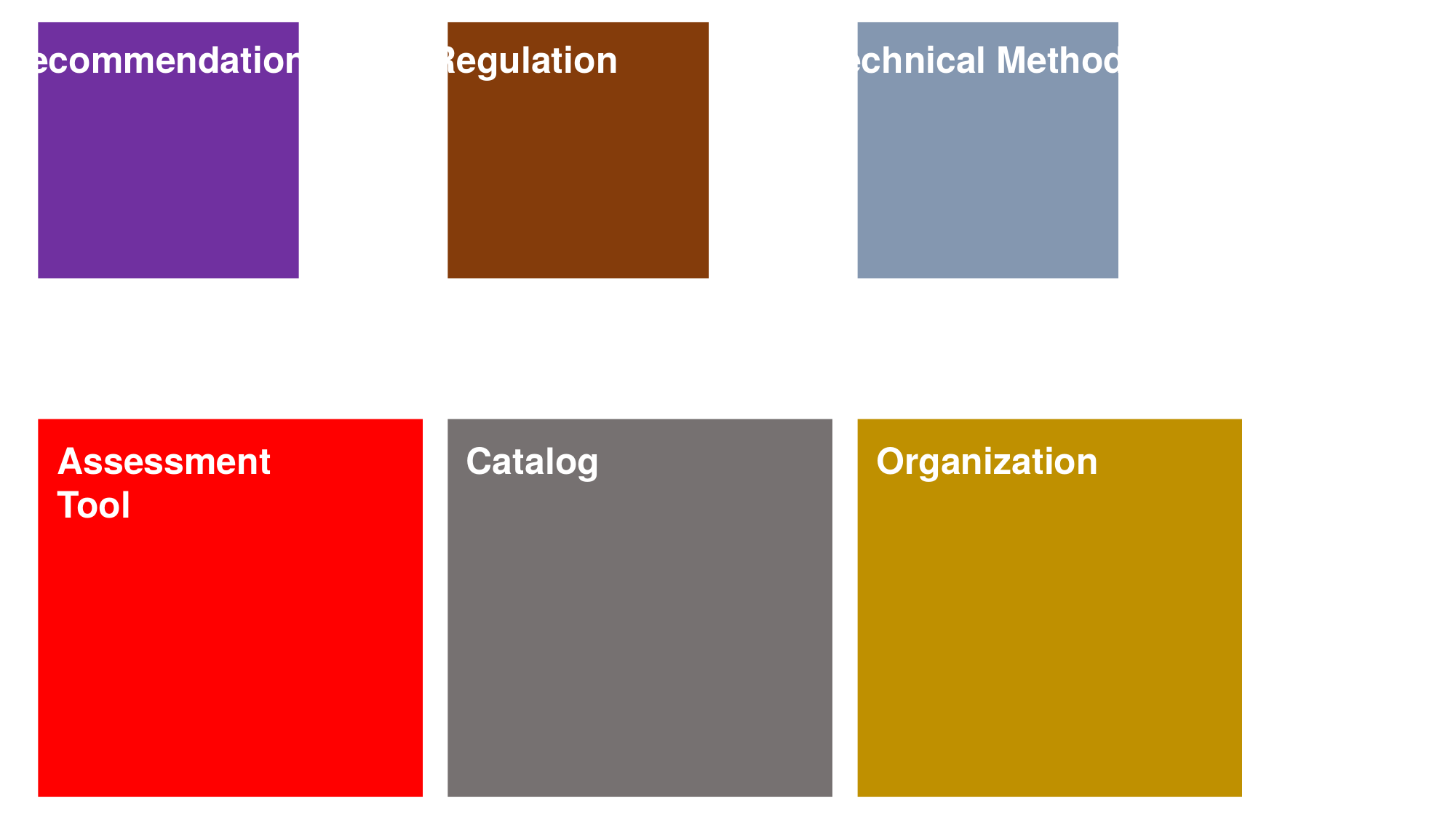

Technical Method

Recommendation

Regulation

Organization

Assessment
Tool

Catalog